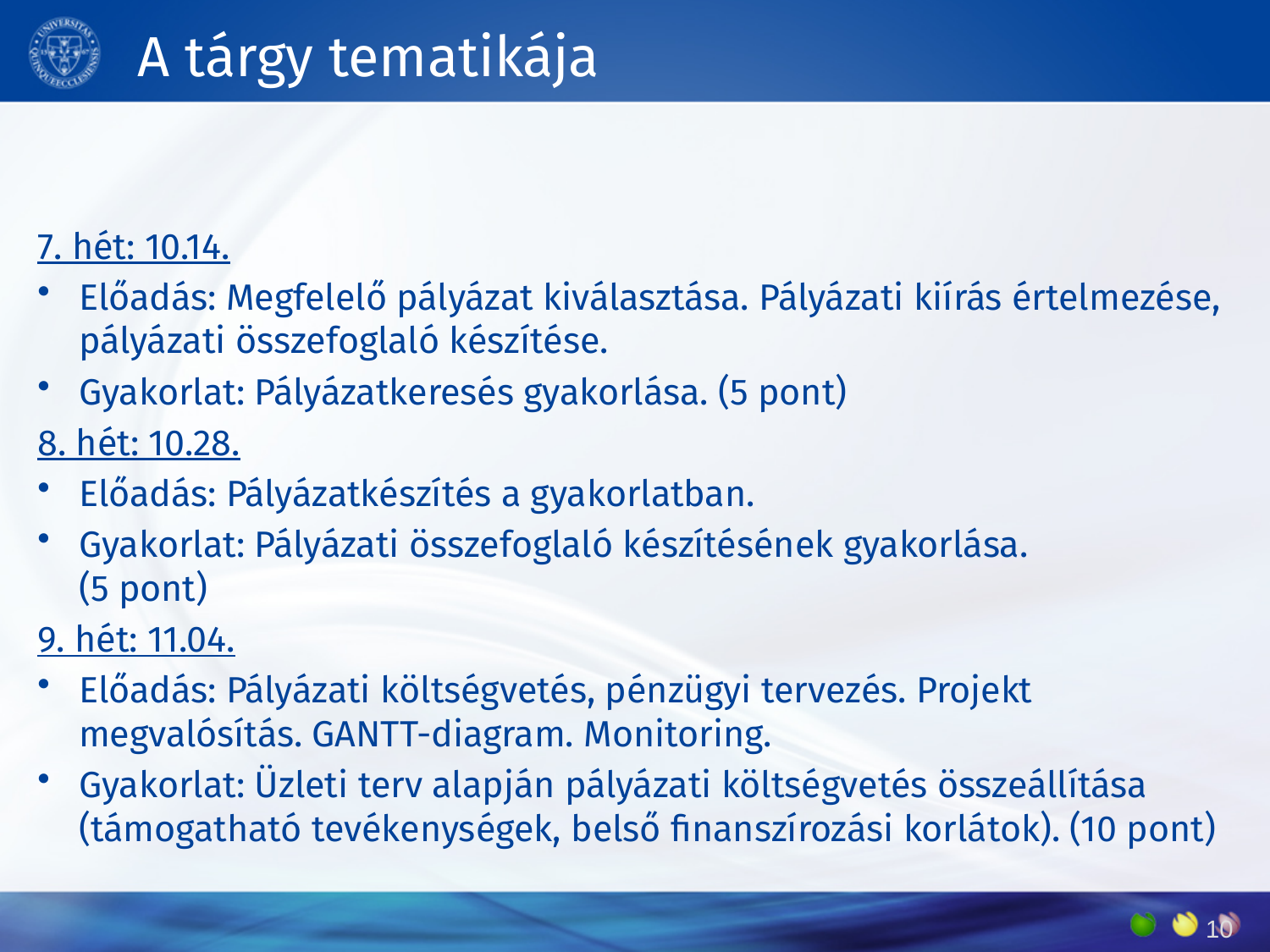

# A tárgy tematikája
7. hét: 10.14.
Előadás: Megfelelő pályázat kiválasztása. Pályázati kiírás értelmezése, pályázati összefoglaló készítése.
Gyakorlat: Pályázatkeresés gyakorlása. (5 pont)
8. hét: 10.28.
Előadás: Pályázatkészítés a gyakorlatban.
Gyakorlat: Pályázati összefoglaló készítésének gyakorlása.
(5 pont)
9. hét: 11.04.
Előadás: Pályázati költségvetés, pénzügyi tervezés. Projekt megvalósítás. GANTT-diagram. Monitoring.
Gyakorlat: Üzleti terv alapján pályázati költségvetés összeállítása (támogatható tevékenységek, belső finanszírozási korlátok). (10 pont)
2019. 09. 16.
10